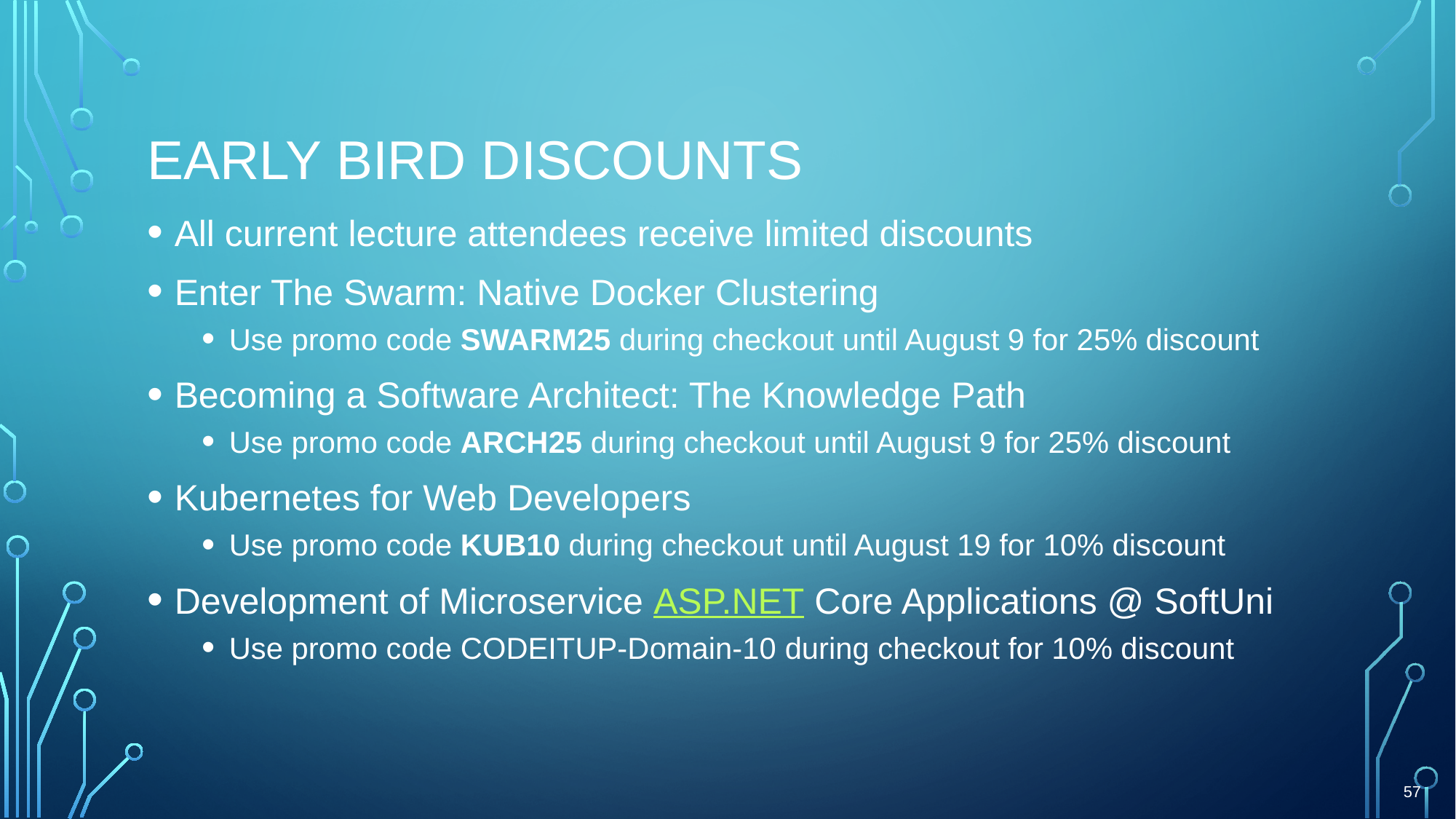

# EARLY BIRD DISCOUNTs
All current lecture attendees receive limited discounts
Enter The Swarm: Native Docker Clustering
Use promo code SWARM25 during checkout until August 9 for 25% discount
Becoming a Software Architect: The Knowledge Path
Use promo code ARCH25 during checkout until August 9 for 25% discount
Kubernetes for Web Developers
Use promo code KUB10 during checkout until August 19 for 10% discount
Development of Microservice ASP.NET Core Applications @ SoftUni
Use promo code CODEITUP-Domain-10 during checkout for 10% discount

57